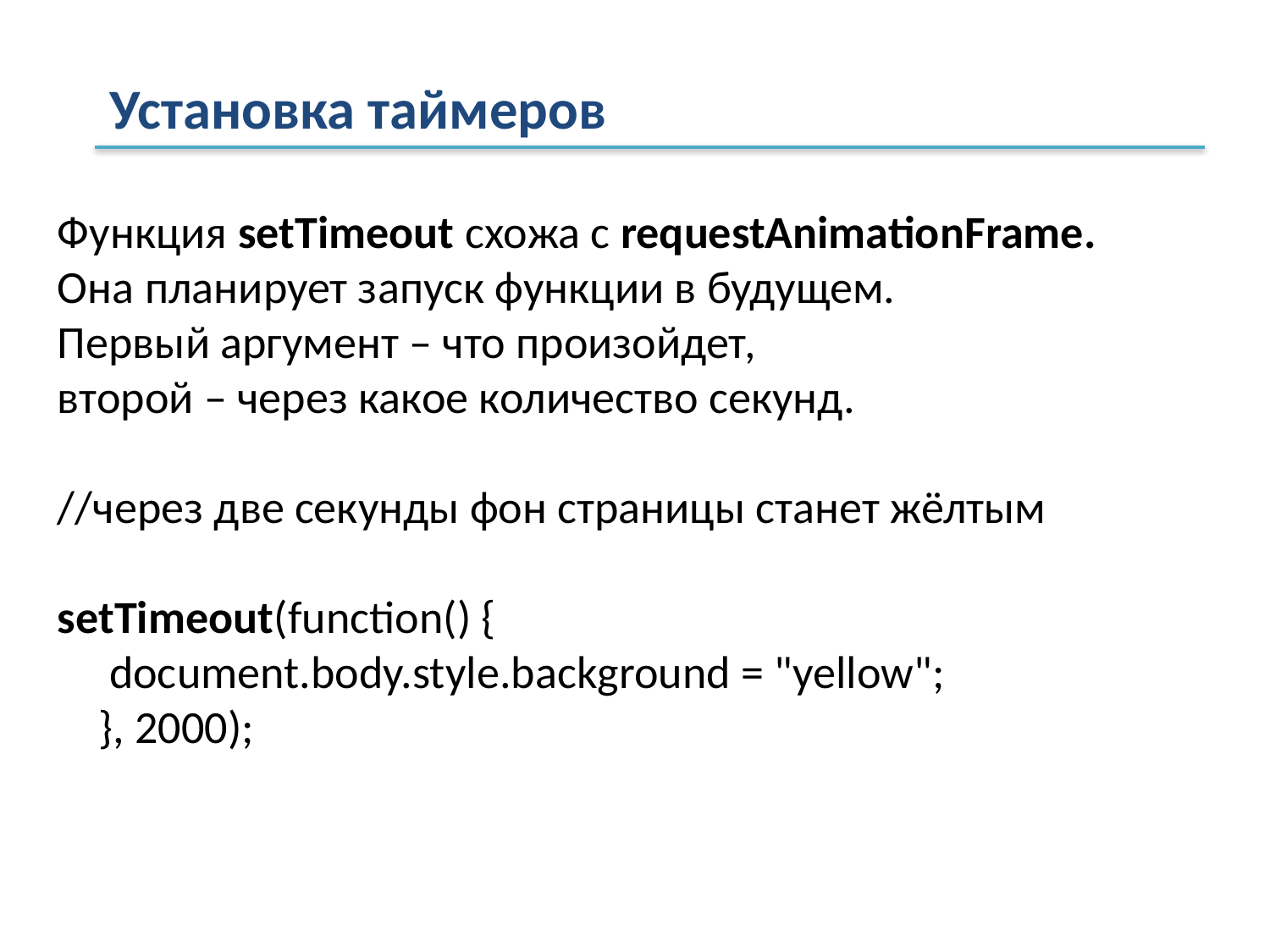

Установка таймеров
Функция setTimeout схожа с requestAnimationFrame.
Она планирует запуск функции в будущем.
Первый аргумент – что произойдет,
второй – через какое количество секунд.

//через две секунды фон страницы станет жёлтым

setTimeout(function() {
     document.body.style.background = "yellow";
    }, 2000);